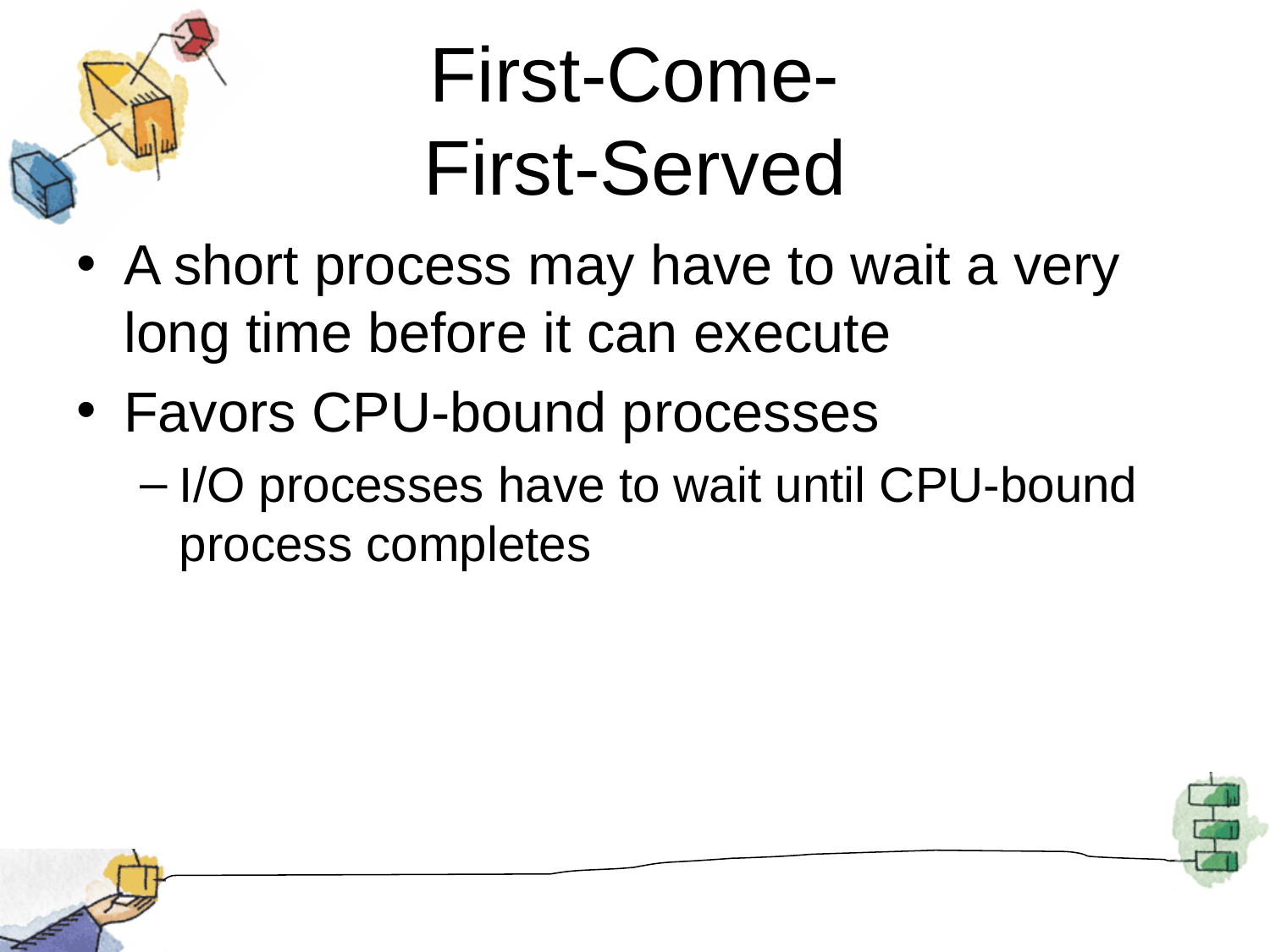

# First-Come- First-Served
A short process may have to wait a very long time before it can execute
Favors CPU-bound processes
I/O processes have to wait until CPU-bound process completes